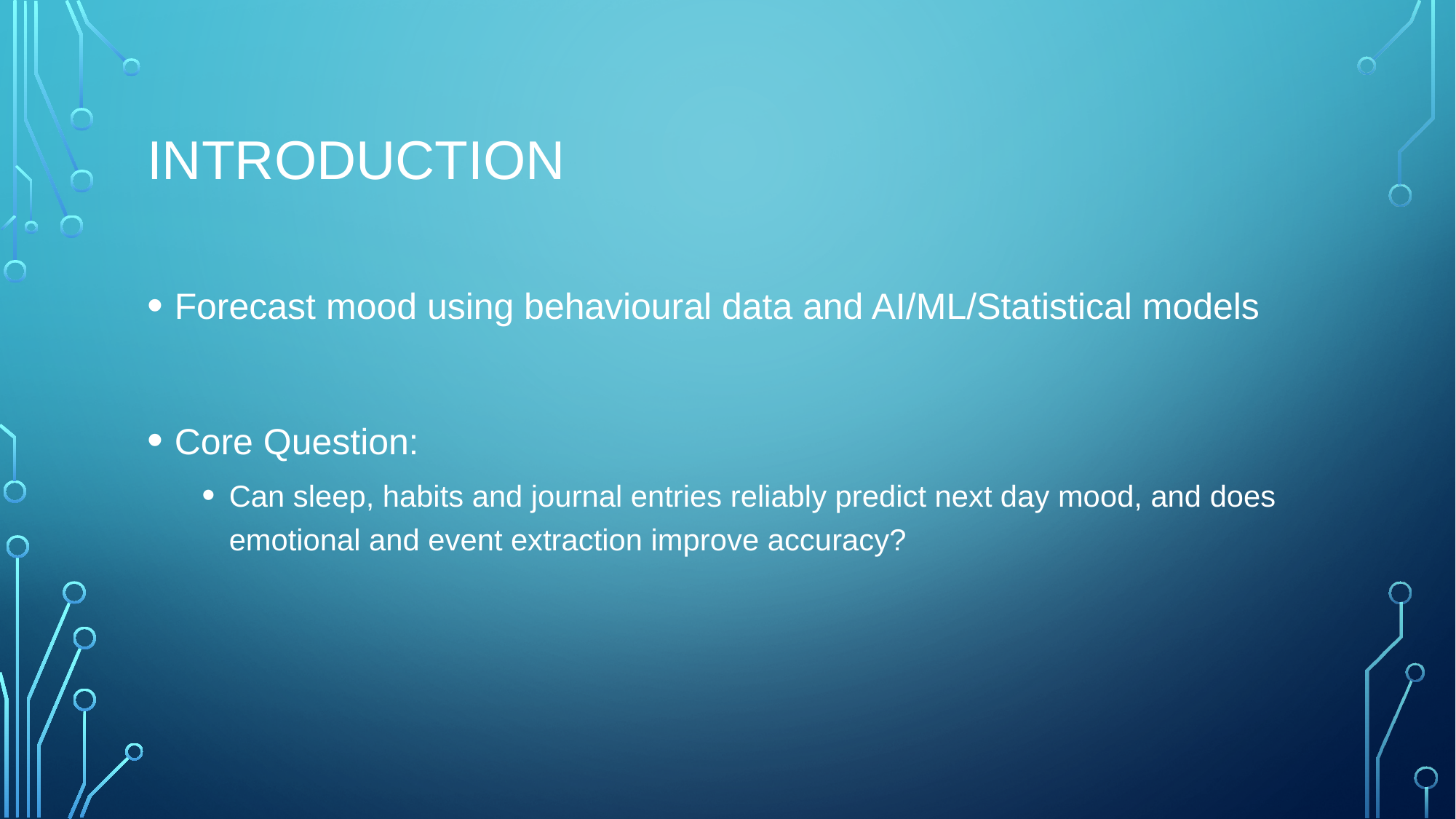

# Introduction
Forecast mood using behavioural data and AI/ML/Statistical models

Core Question:
Can sleep, habits and journal entries reliably predict next day mood, and does emotional and event extraction improve accuracy?